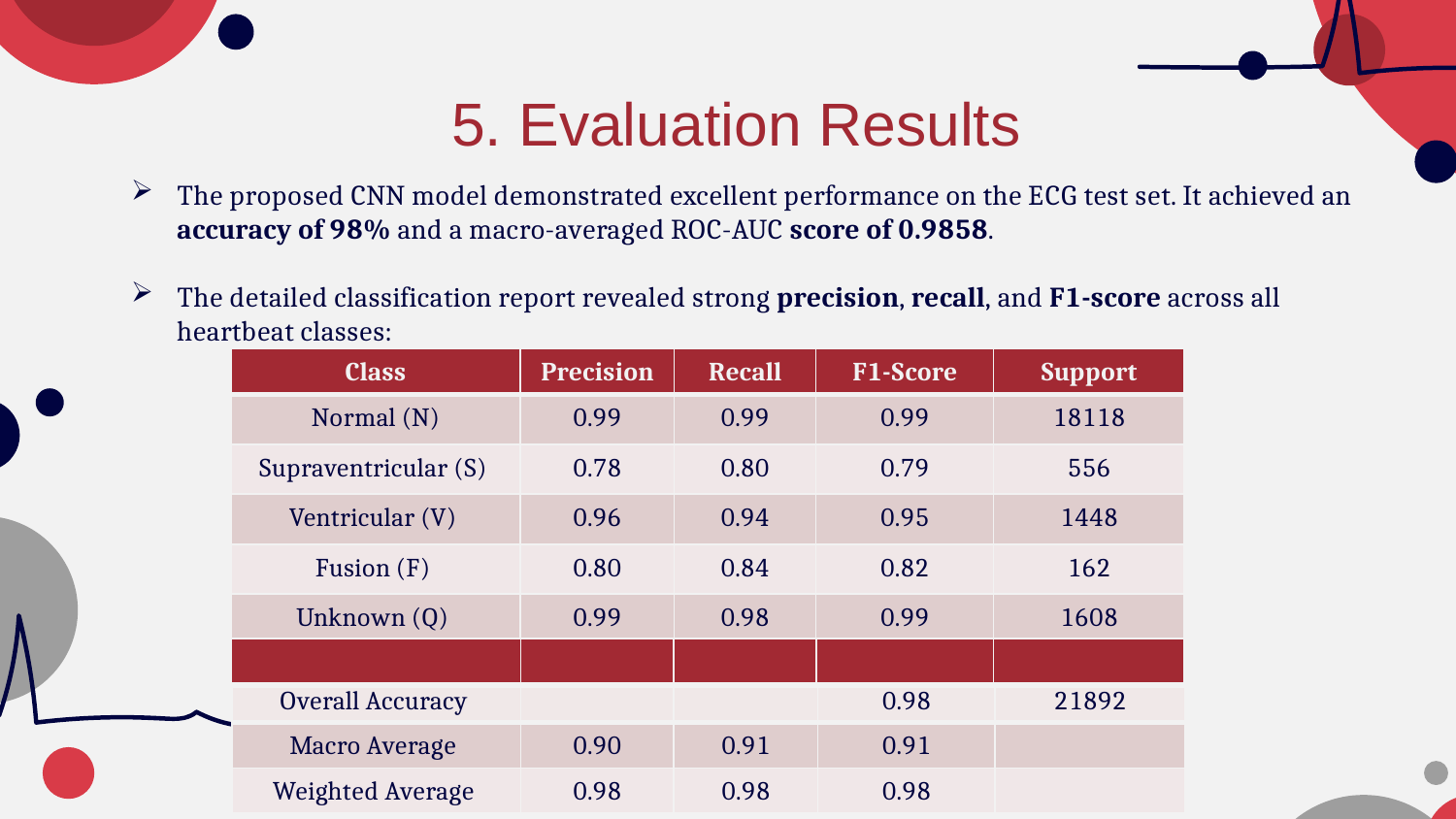

5. Evaluation Results
The proposed CNN model demonstrated excellent performance on the ECG test set. It achieved an accuracy of 98% and a macro-averaged ROC-AUC score of 0.9858.

The detailed classification report revealed strong precision, recall, and F1-score across all heartbeat classes:

| Class | Precision | Recall | F1-Score | Support |
| --- | --- | --- | --- | --- |
| Normal (N) | 0.99 | 0.99 | 0.99 | 18118 |
| Supraventricular (S) | 0.78 | 0.80 | 0.79 | 556 |
| Ventricular (V) | 0.96 | 0.94 | 0.95 | 1448 |
| Fusion (F) | 0.80 | 0.84 | 0.82 | 162 |
| Unknown (Q) | 0.99 | 0.98 | 0.99 | 1608 |
|  |  |  |  |  |
| --- | --- | --- | --- | --- |
| Overall Accuracy |  |  | 0.98 | 21892 |
| --- | --- | --- | --- | --- |
| Macro Average | 0.90 | 0.91 | 0.91 |  |
| Weighted Average | 0.98 | 0.98 | 0.98 |  |